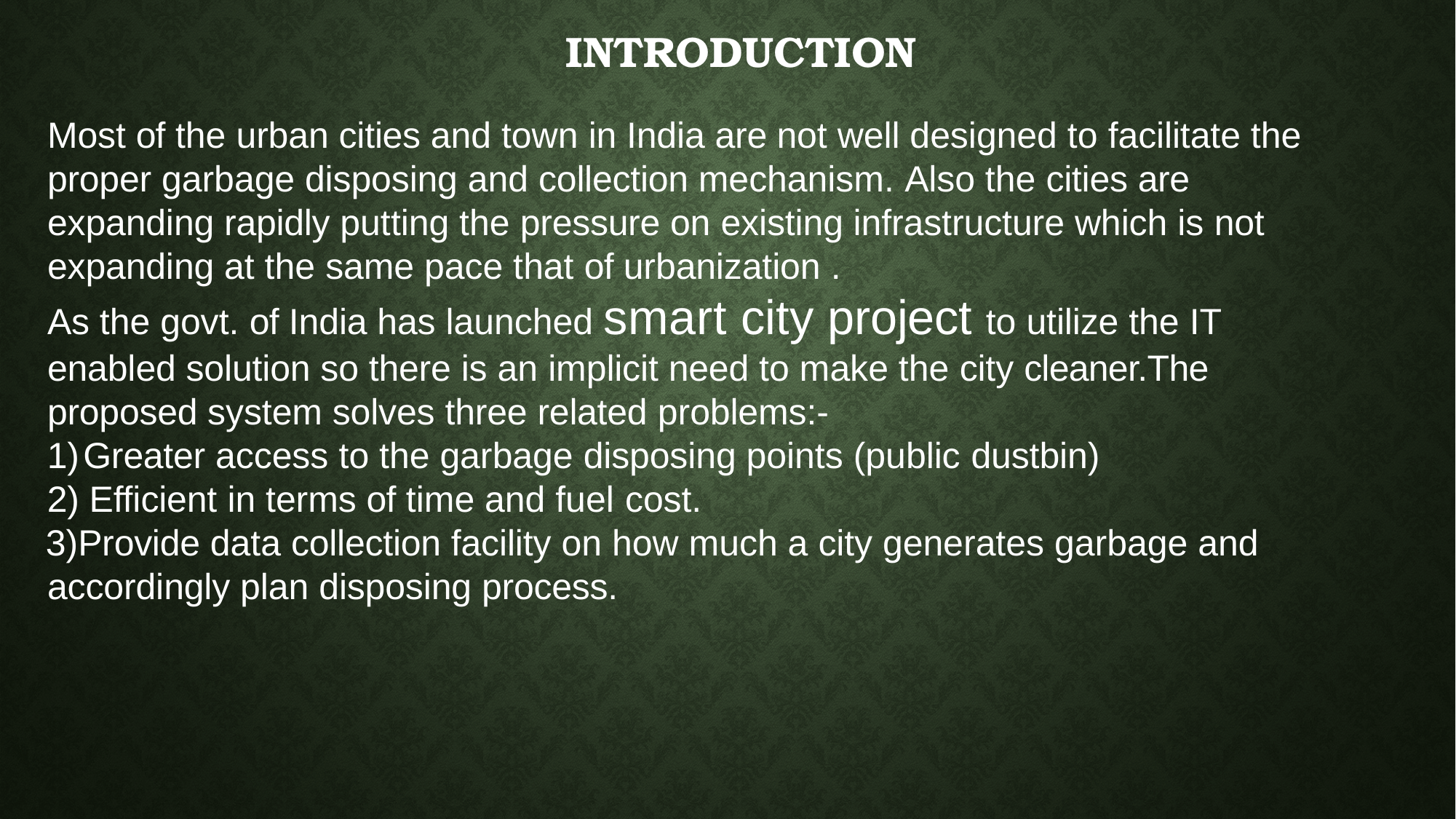

# INTRODUCTION
Most of the urban cities and town in India are not well designed to facilitate the  proper garbage disposing and collection mechanism. Also the cities are  expanding rapidly putting the pressure on existing infrastructure which is not  expanding at the same pace that of urbanization .
As the govt. of India has launched smart city project to utilize the IT
enabled solution so there is an implicit need to make the city cleaner.The  proposed system solves three related problems:-
Greater access to the garbage disposing points (public dustbin)
Efficient in terms of time and fuel cost.
Provide data collection facility on how much a city generates garbage and  accordingly plan disposing process.